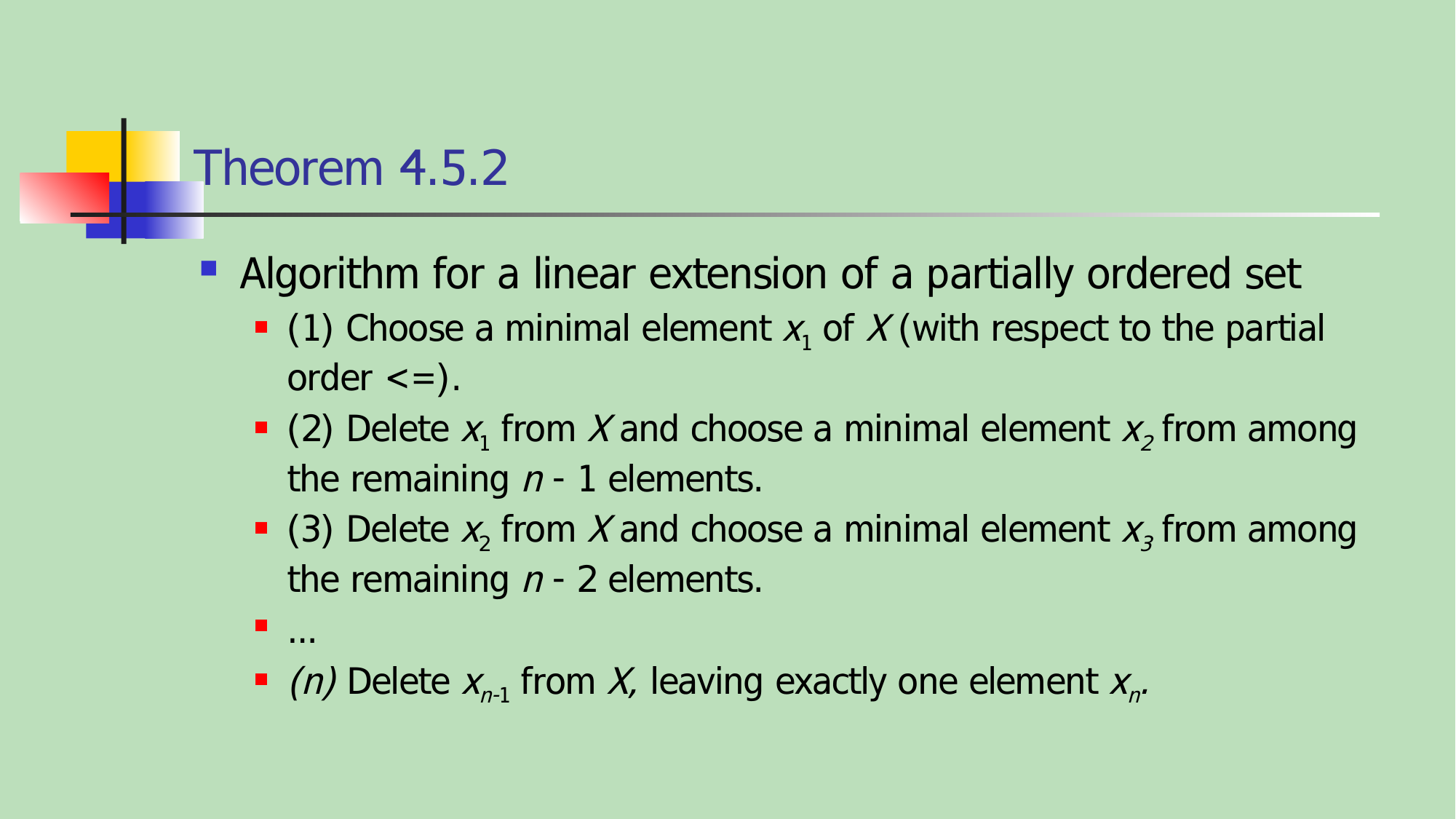

# Theorem 4.5.2
Algorithm for a linear extension of a partially ordered set
(1) Choose a minimal element x1 of X (with respect to the partial order <=).
(2) Delete x1 from X and choose a minimal element x2 from among the remaining n - 1 elements.
(3) Delete x2 from X and choose a minimal element x3 from among the remaining n - 2 elements.
…
(n) Delete xn-1 from X, leaving exactly one element xn.